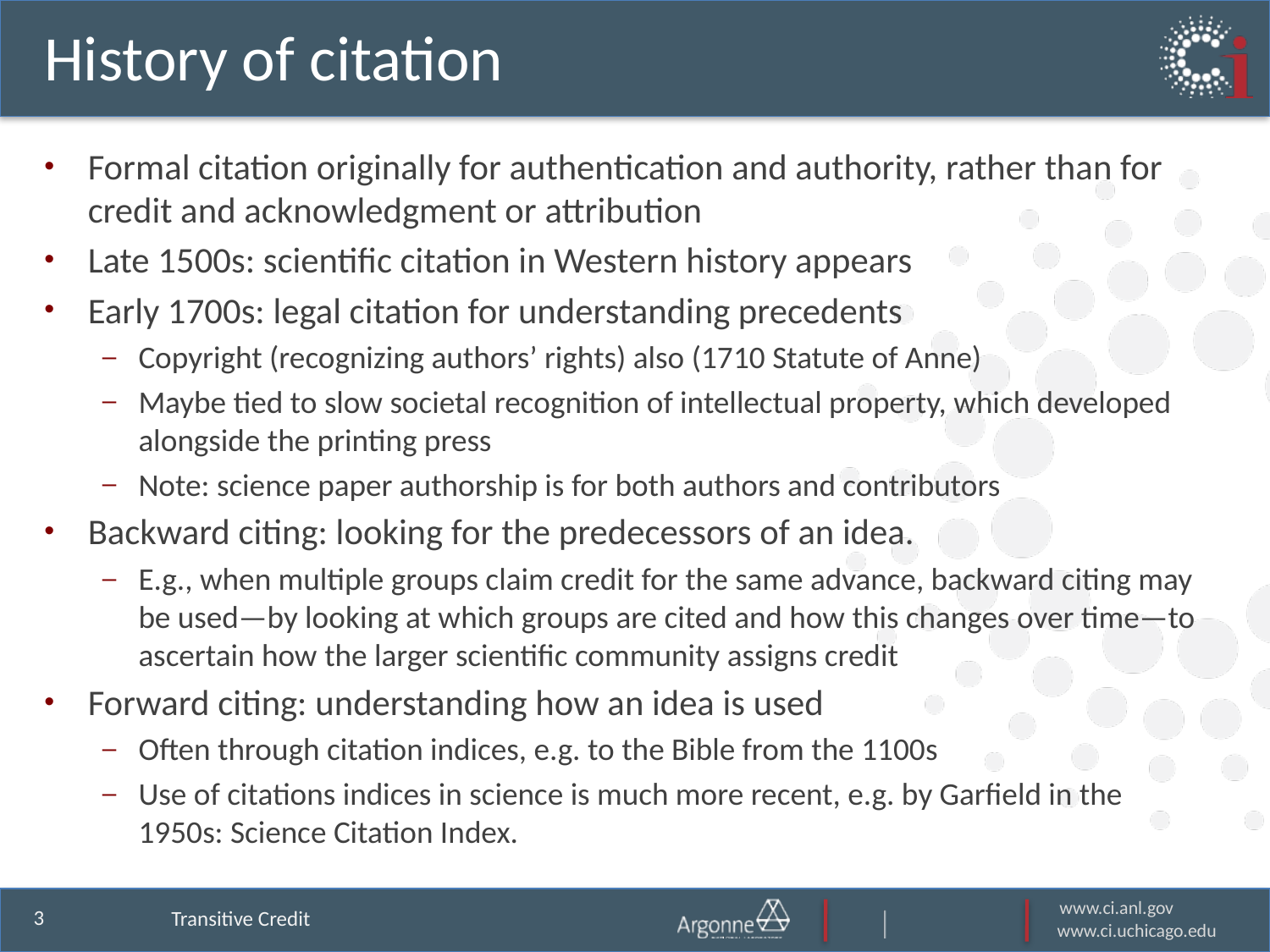

# History of citation
Formal citation originally for authentication and authority, rather than for credit and acknowledgment or attribution
Late 1500s: scientific citation in Western history appears
Early 1700s: legal citation for understanding precedents
Copyright (recognizing authors’ rights) also (1710 Statute of Anne)
Maybe tied to slow societal recognition of intellectual property, which developed alongside the printing press
Note: science paper authorship is for both authors and contributors
Backward citing: looking for the predecessors of an idea.
E.g., when multiple groups claim credit for the same advance, backward citing may be used—by looking at which groups are cited and how this changes over time—to ascertain how the larger scientific community assigns credit
Forward citing: understanding how an idea is used
Often through citation indices, e.g. to the Bible from the 1100s
Use of citations indices in science is much more recent, e.g. by Garfield in the 1950s: Science Citation Index.